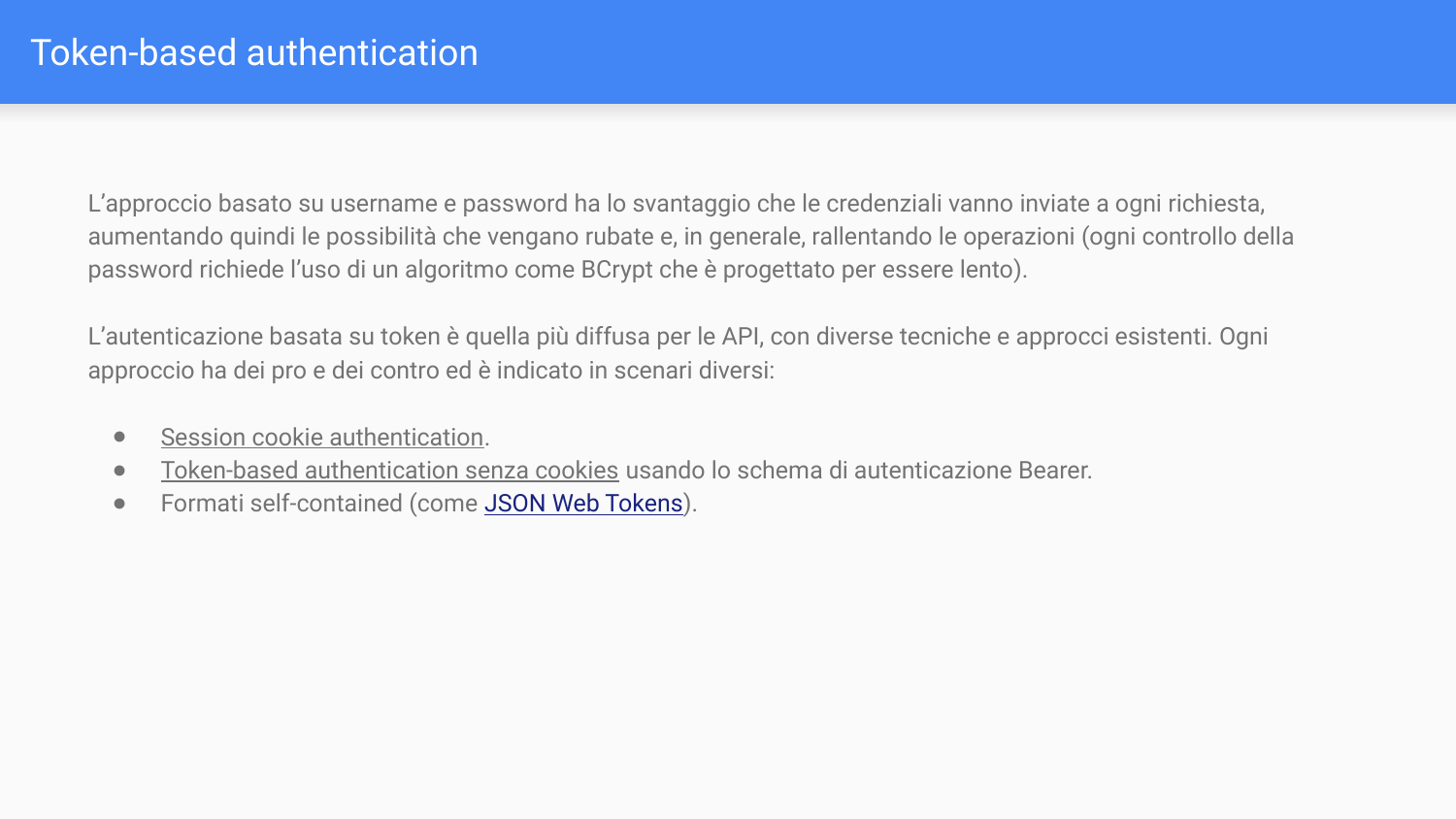

# Token-based authentication
L’approccio basato su username e password ha lo svantaggio che le credenziali vanno inviate a ogni richiesta, aumentando quindi le possibilità che vengano rubate e, in generale, rallentando le operazioni (ogni controllo della password richiede l’uso di un algoritmo come BCrypt che è progettato per essere lento).

L’autenticazione basata su token è quella più diffusa per le API, con diverse tecniche e approcci esistenti. Ogni approccio ha dei pro e dei contro ed è indicato in scenari diversi:

Session cookie authentication.
Token-based authentication senza cookies usando lo schema di autenticazione Bearer.
Formati self-contained (come JSON Web Tokens).